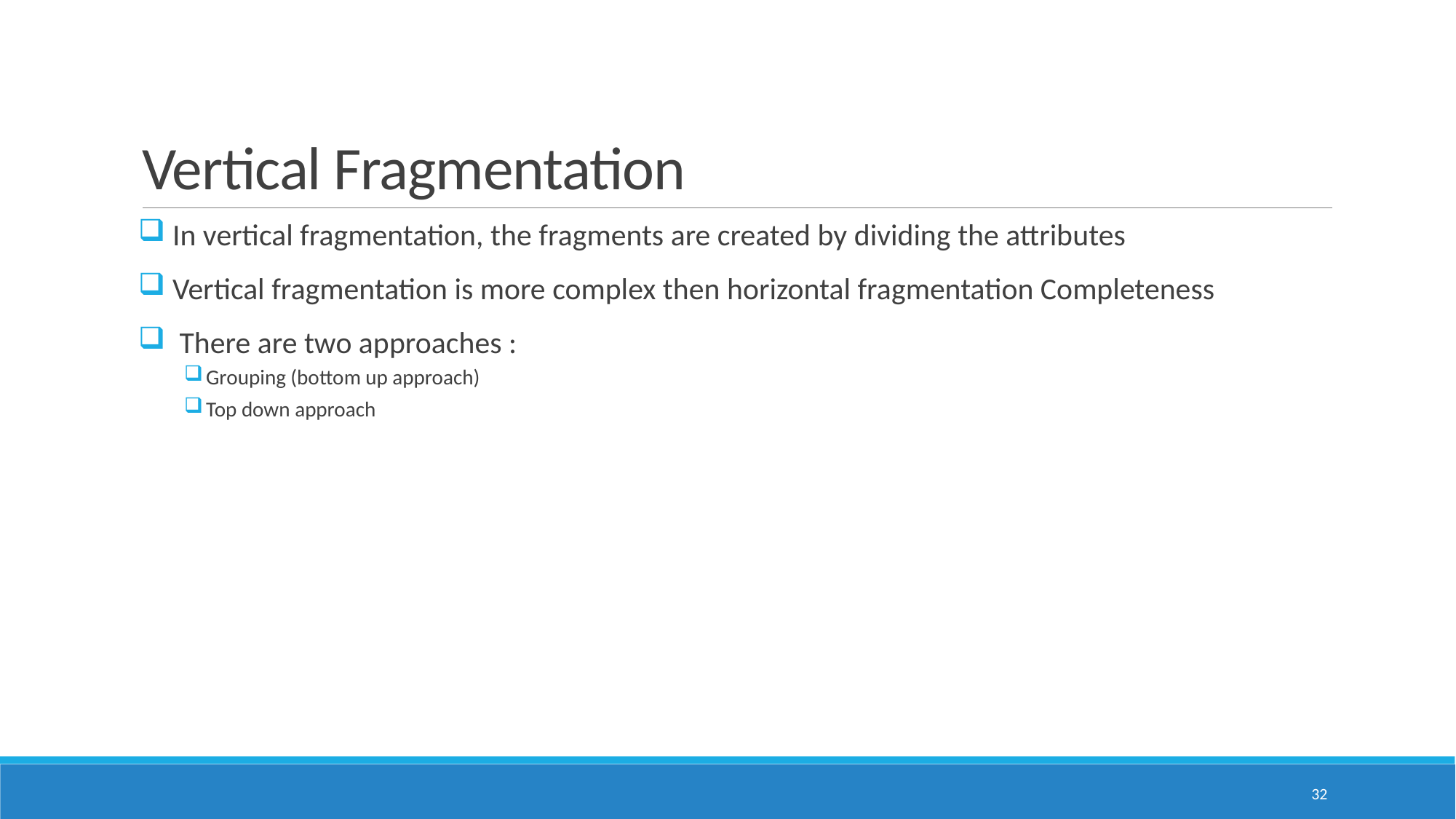

# Vertical Fragmentation
 In vertical fragmentation, the fragments are created by dividing the attributes
 Vertical fragmentation is more complex then horizontal fragmentation Completeness
  There are two approaches :
Grouping (bottom up approach)
Top down approach
32